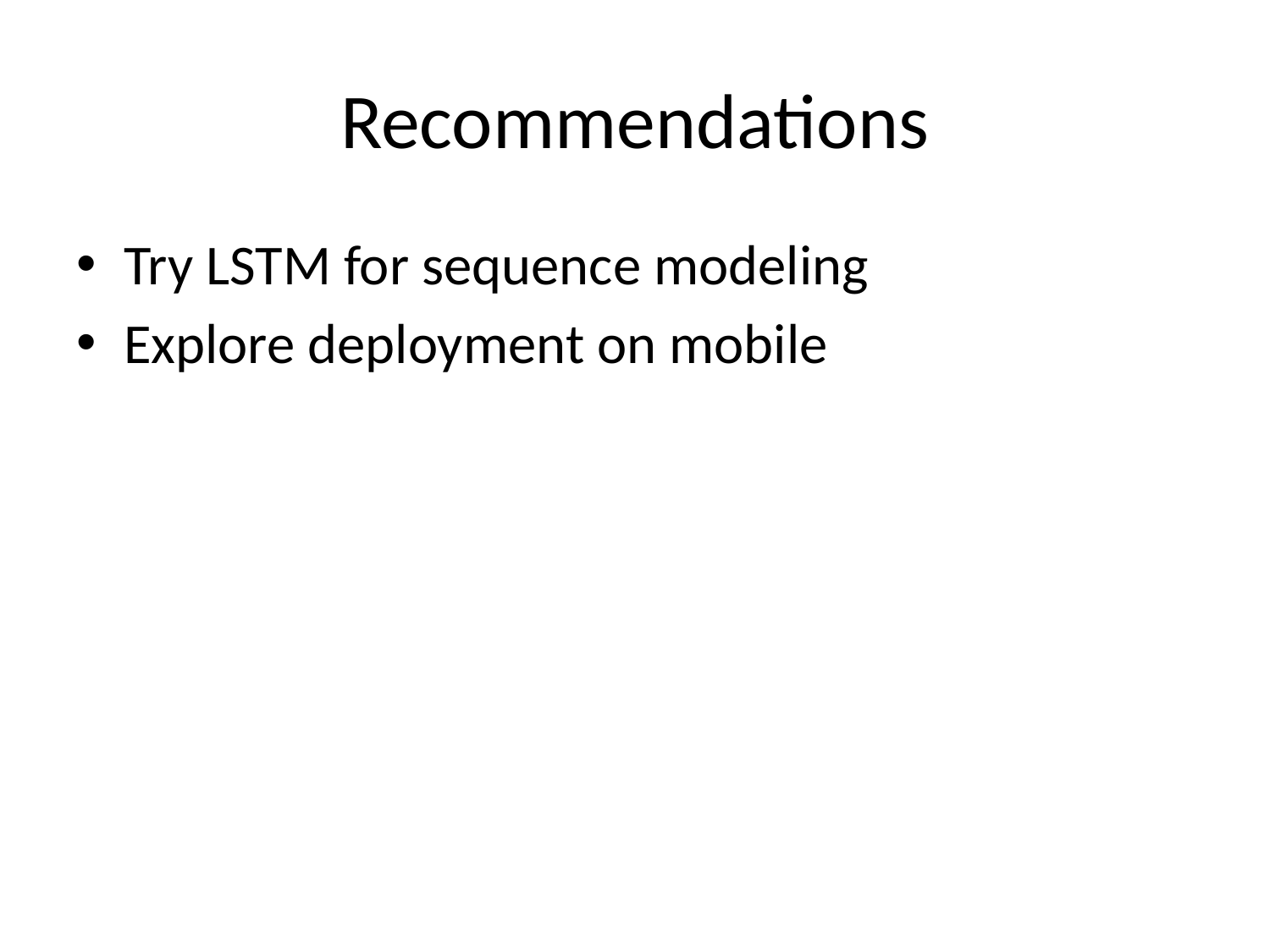

# Recommendations
Try LSTM for sequence modeling
Explore deployment on mobile